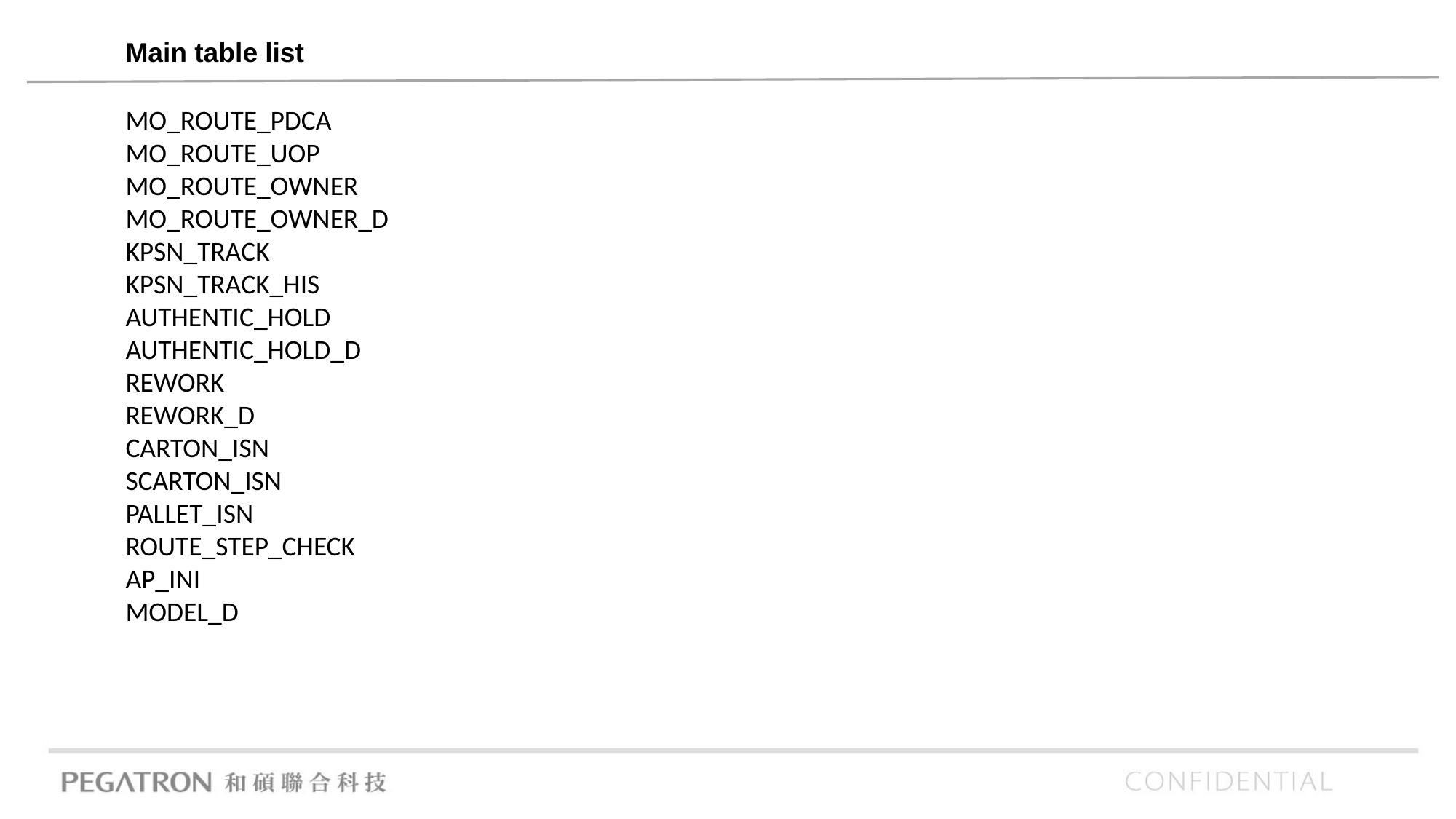

Main table list
MO_ROUTE_PDCA
MO_ROUTE_UOP
MO_ROUTE_OWNER
MO_ROUTE_OWNER_D
KPSN_TRACK
KPSN_TRACK_HIS
AUTHENTIC_HOLD
AUTHENTIC_HOLD_D
REWORK
REWORK_D
CARTON_ISN
SCARTON_ISN
PALLET_ISN
ROUTE_STEP_CHECK
AP_INI
MODEL_D